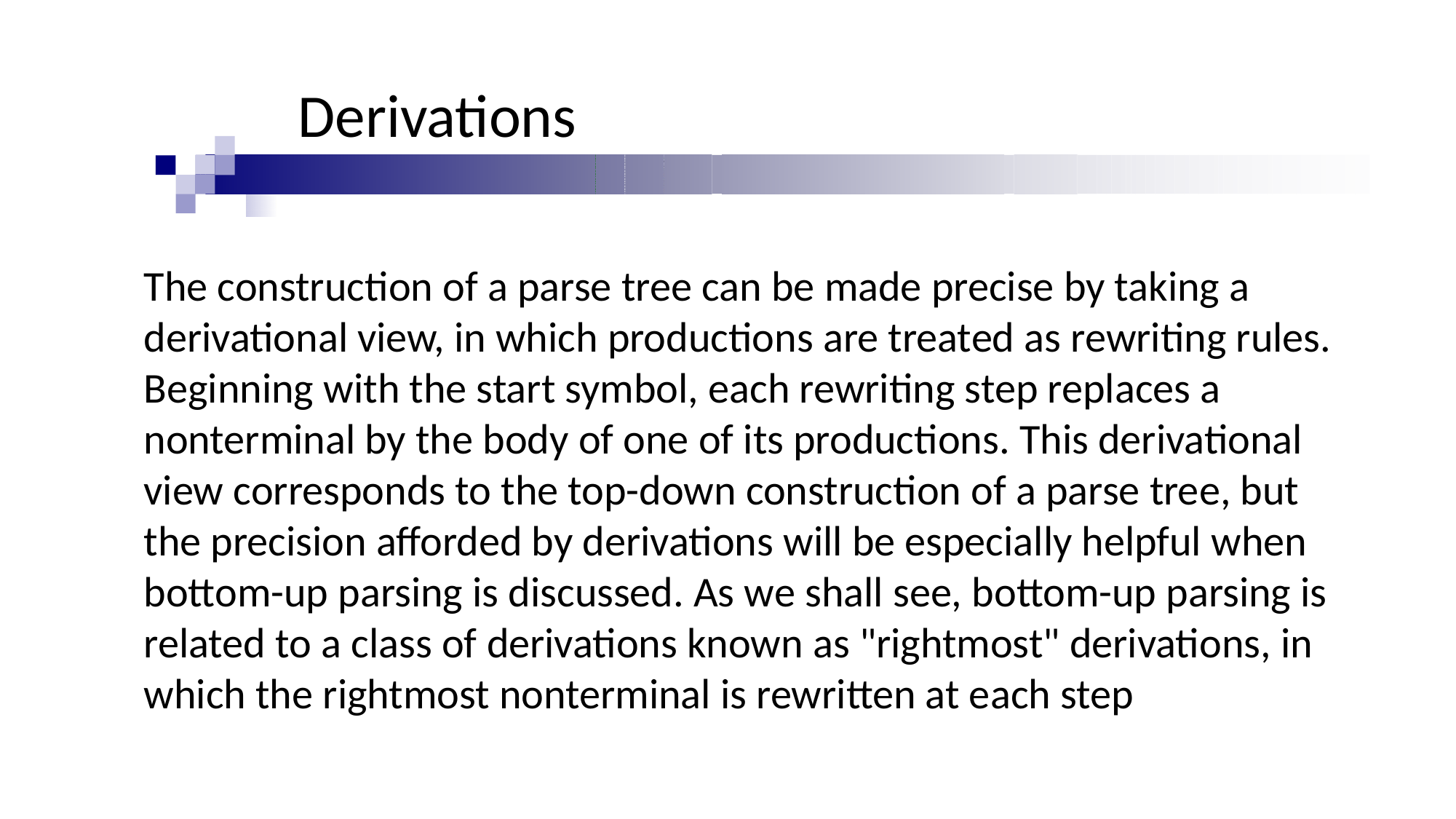

# Derivations

The construction of a parse tree can be made precise by taking a derivational view, in which productions are treated as rewriting rules. Beginning with the start symbol, each rewriting step replaces a nonterminal by the body of one of its productions. This derivational view corresponds to the top-down construction of a parse tree, but the precision afforded by derivations will be especially helpful when bottom-up parsing is discussed. As we shall see, bottom-up parsing is related to a class of derivations known as "rightmost" derivations, in which the rightmost nonterminal is rewritten at each step